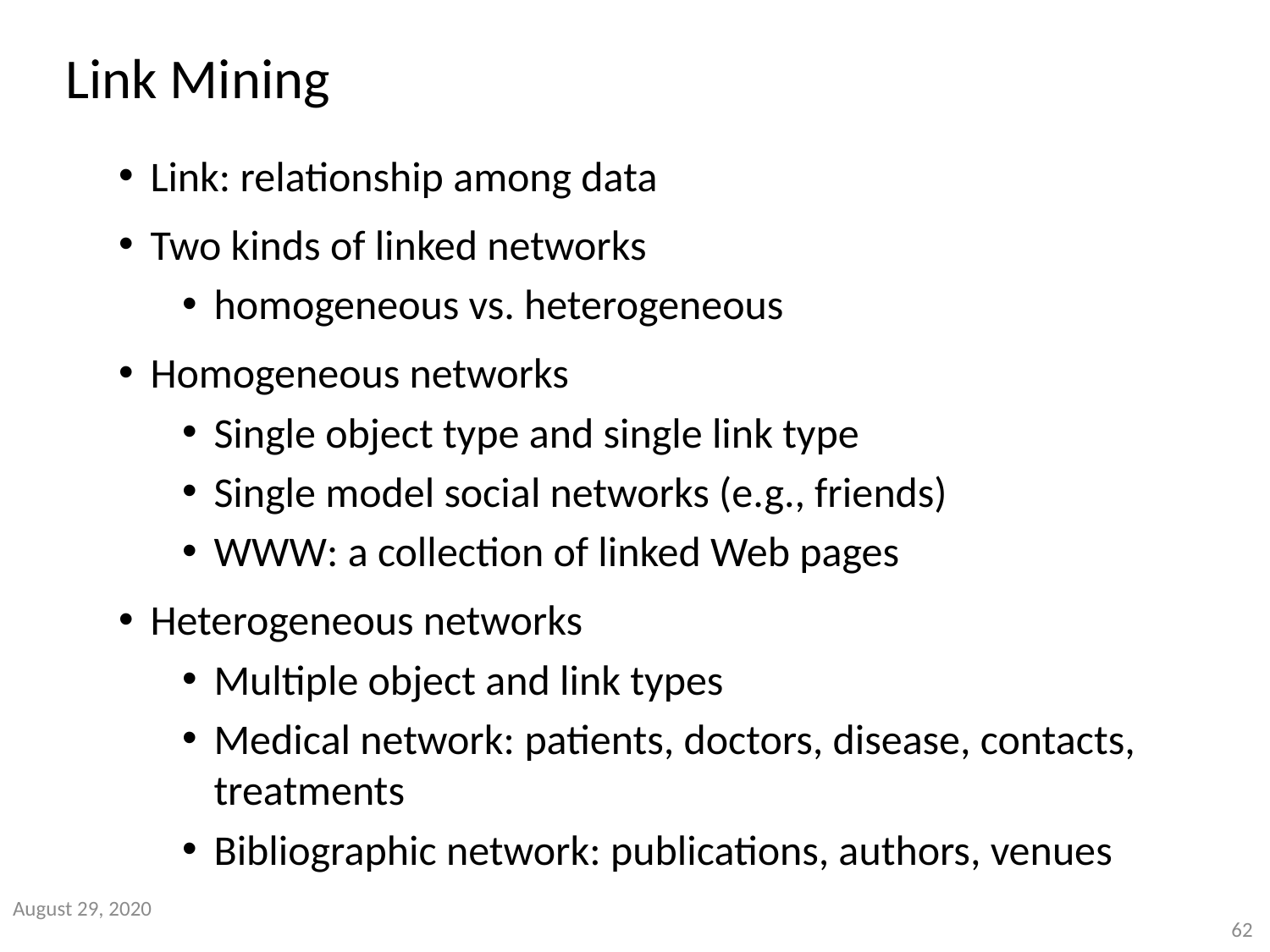

# Link Mining
Link: relationship among data
Two kinds of linked networks
homogeneous vs. heterogeneous
Homogeneous networks
Single object type and single link type
Single model social networks (e.g., friends)
WWW: a collection of linked Web pages
Heterogeneous networks
Multiple object and link types
Medical network: patients, doctors, disease, contacts, treatments
Bibliographic network: publications, authors, venues
August 29, 2020
62